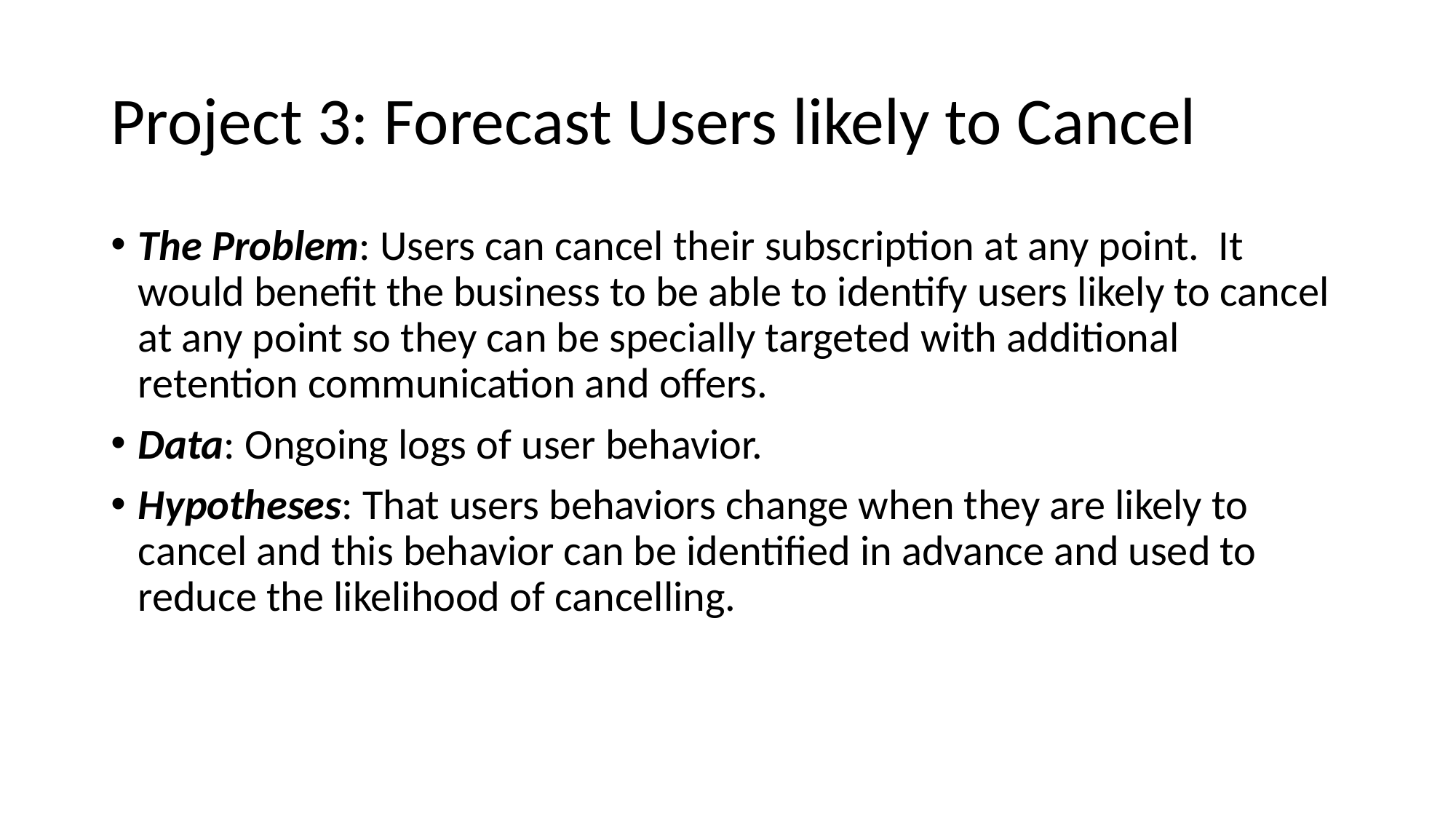

# Project 3: Forecast Users likely to Cancel
The Problem: Users can cancel their subscription at any point.  It would benefit the business to be able to identify users likely to cancel at any point so they can be specially targeted with additional retention communication and offers.
Data: Ongoing logs of user behavior.
Hypotheses: That users behaviors change when they are likely to cancel and this behavior can be identified in advance and used to reduce the likelihood of cancelling.